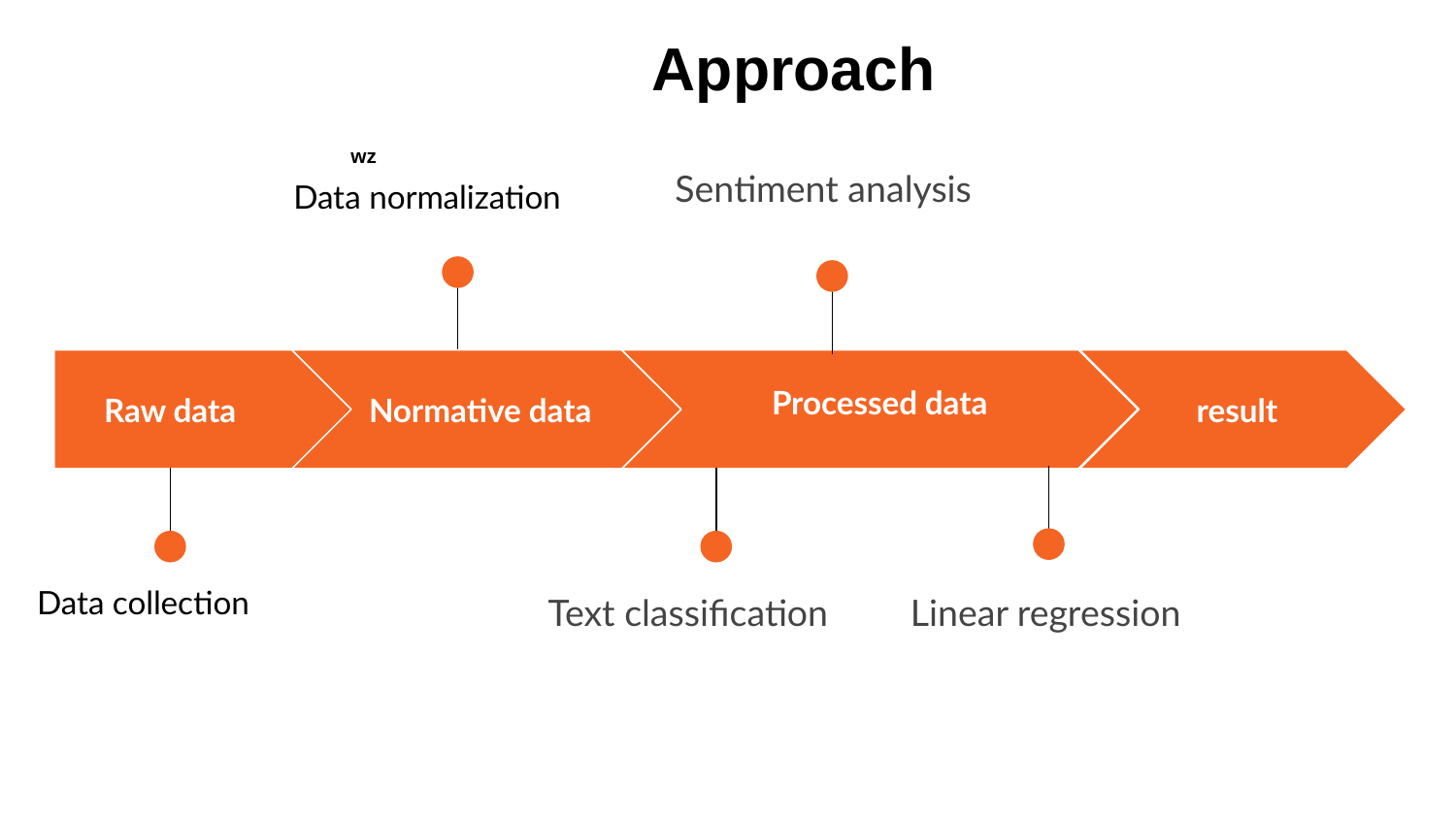

Approach                        wz
Sentiment analysis
Data normalization

Processed data
Raw data
result
Normative data

Data collection
Text classification
Linear regression